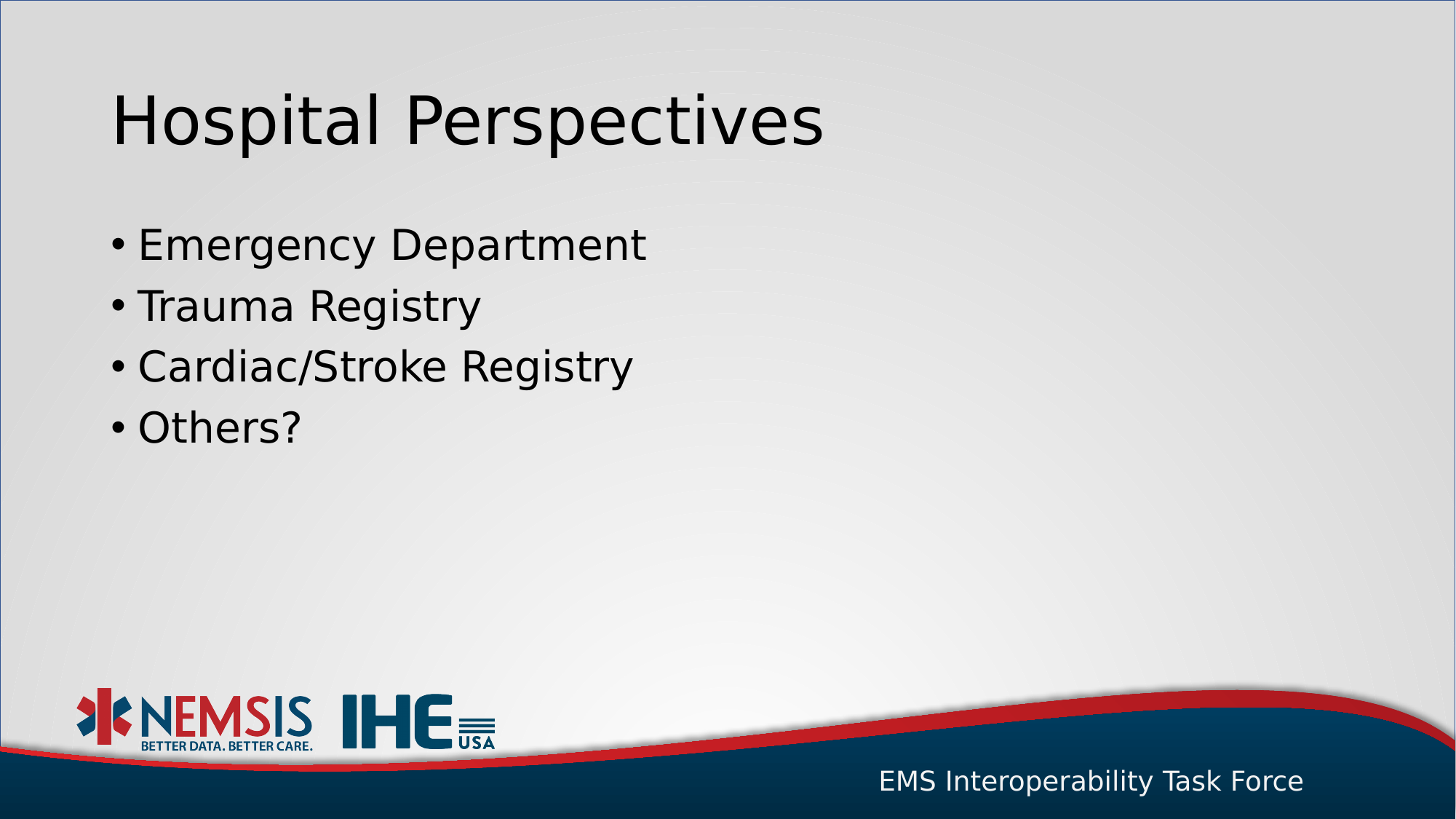

# Hospital Perspectives
Emergency Department
Trauma Registry
Cardiac/Stroke Registry
Others?